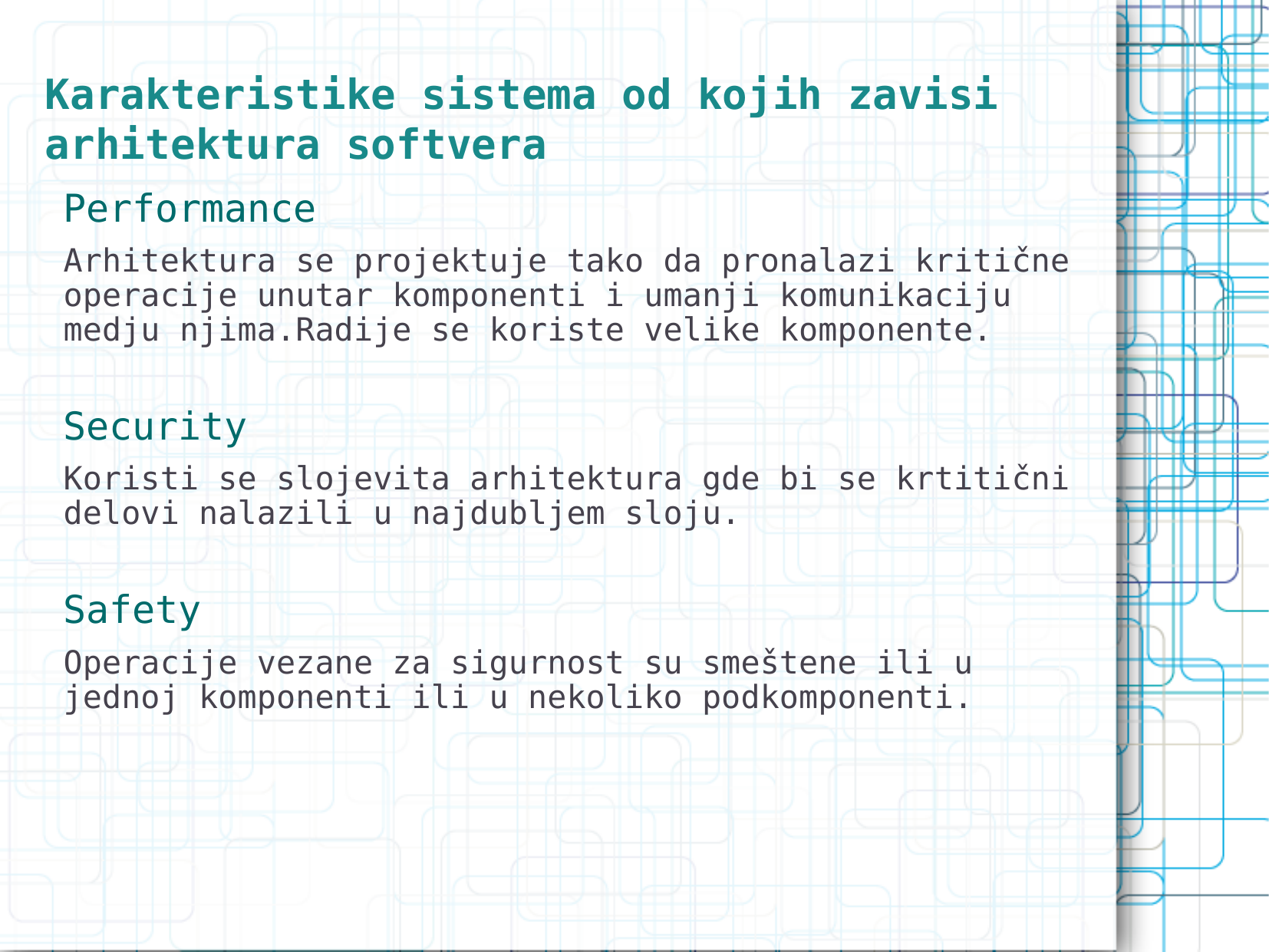

Karakteristike sistema od kojih zavisi arhitektura softvera
Performance
Arhitektura se projektuje tako da pronalazi kritične operacije unutar komponenti i umanji komunikaciju medju njima.Radije se koriste velike komponente.

Security
Koristi se slojevita arhitektura gde bi se krtitični delovi nalazili u najdubljem sloju.

Safety
Operacije vezane za sigurnost su smeštene ili u jednoj komponenti ili u nekoliko podkomponenti.